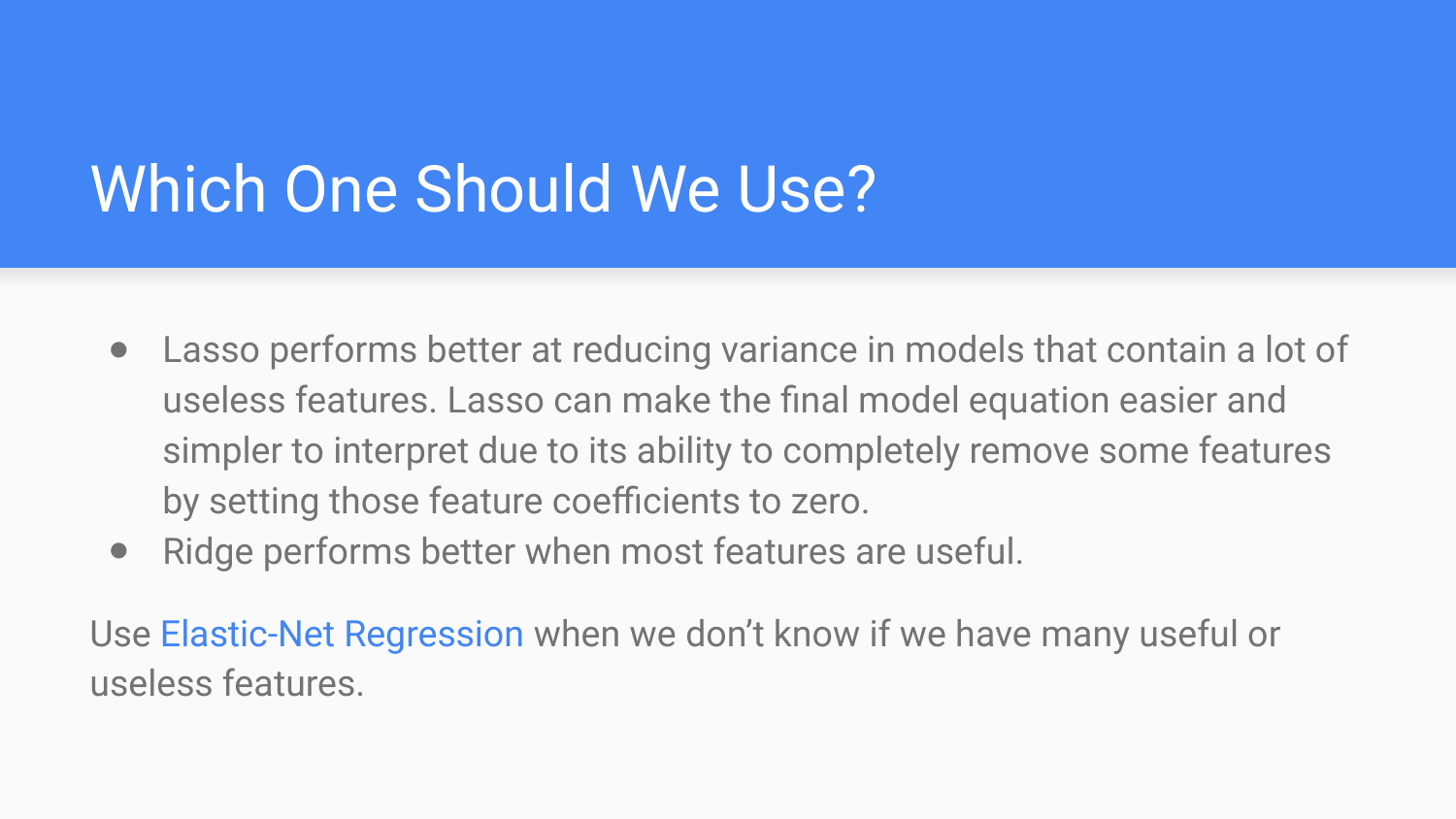

# Which One Should We Use?
Lasso performs better at reducing variance in models that contain a lot of useless features. Lasso can make the final model equation easier and simpler to interpret due to its ability to completely remove some features by setting those feature coefficients to zero.
Ridge performs better when most features are useful.
Use Elastic-Net Regression when we don’t know if we have many useful or useless features.